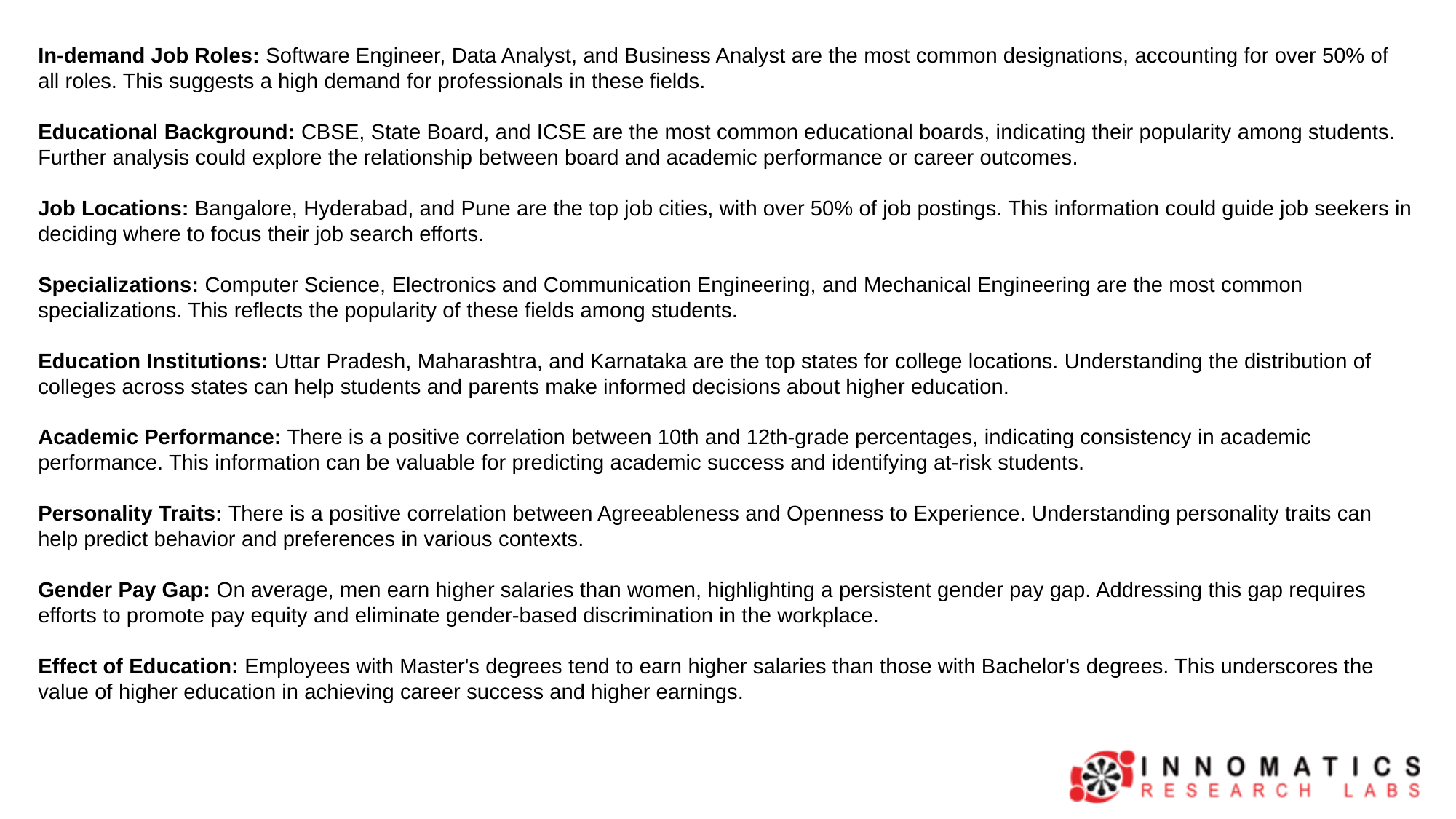

In-demand Job Roles: Software Engineer, Data Analyst, and Business Analyst are the most common designations, accounting for over 50% of all roles. This suggests a high demand for professionals in these fields.

Educational Background: CBSE, State Board, and ICSE are the most common educational boards, indicating their popularity among students. Further analysis could explore the relationship between board and academic performance or career outcomes.

Job Locations: Bangalore, Hyderabad, and Pune are the top job cities, with over 50% of job postings. This information could guide job seekers in deciding where to focus their job search efforts.

Specializations: Computer Science, Electronics and Communication Engineering, and Mechanical Engineering are the most common specializations. This reflects the popularity of these fields among students.

Education Institutions: Uttar Pradesh, Maharashtra, and Karnataka are the top states for college locations. Understanding the distribution of colleges across states can help students and parents make informed decisions about higher education.

Academic Performance: There is a positive correlation between 10th and 12th-grade percentages, indicating consistency in academic performance. This information can be valuable for predicting academic success and identifying at-risk students.

Personality Traits: There is a positive correlation between Agreeableness and Openness to Experience. Understanding personality traits can help predict behavior and preferences in various contexts.

Gender Pay Gap: On average, men earn higher salaries than women, highlighting a persistent gender pay gap. Addressing this gap requires efforts to promote pay equity and eliminate gender-based discrimination in the workplace.

Effect of Education: Employees with Master's degrees tend to earn higher salaries than those with Bachelor's degrees. This underscores the value of higher education in achieving career success and higher earnings.